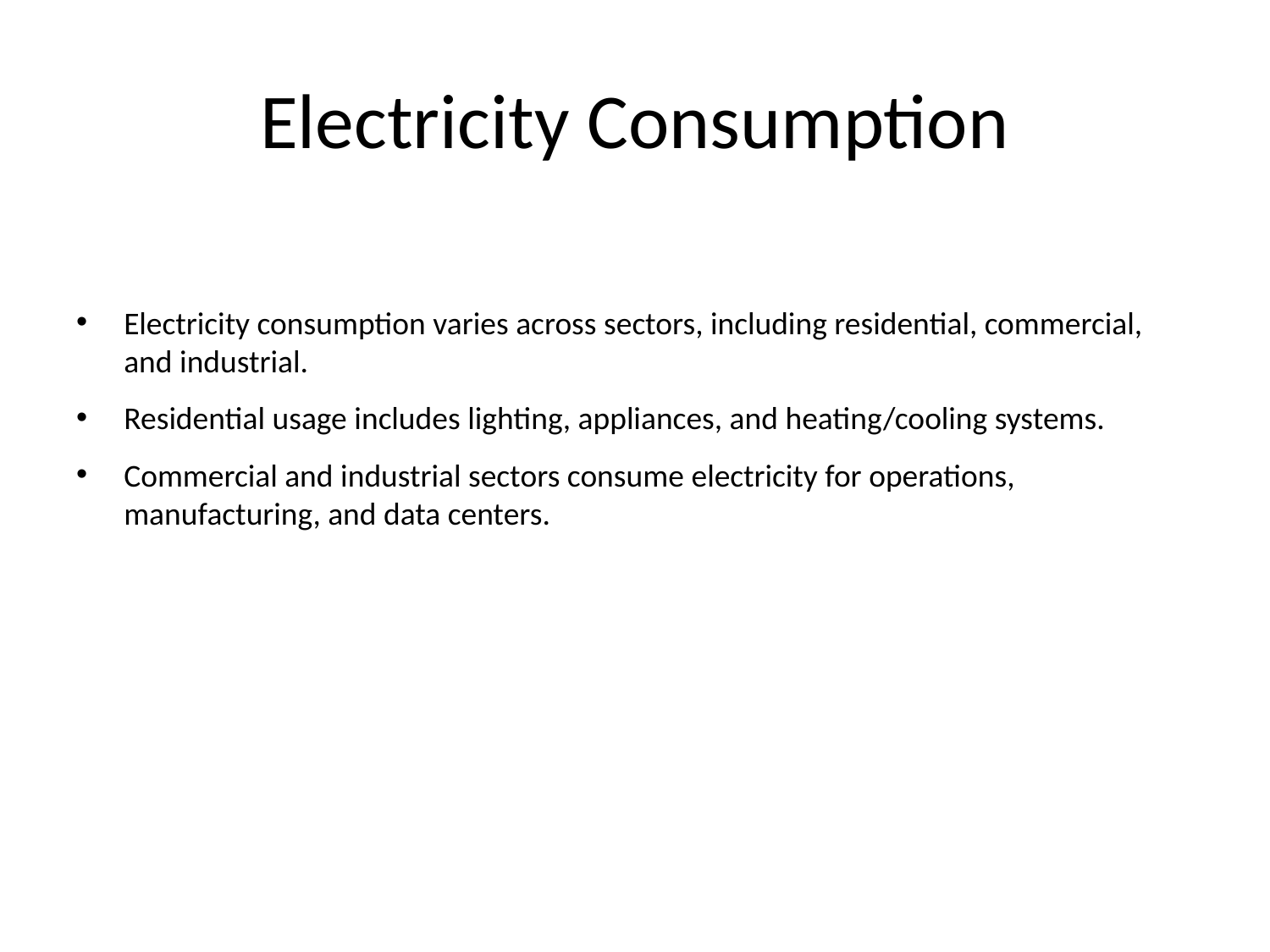

# Electricity Consumption

Electricity consumption varies across sectors, including residential, commercial, and industrial.
Residential usage includes lighting, appliances, and heating/cooling systems.
Commercial and industrial sectors consume electricity for operations, manufacturing, and data centers.